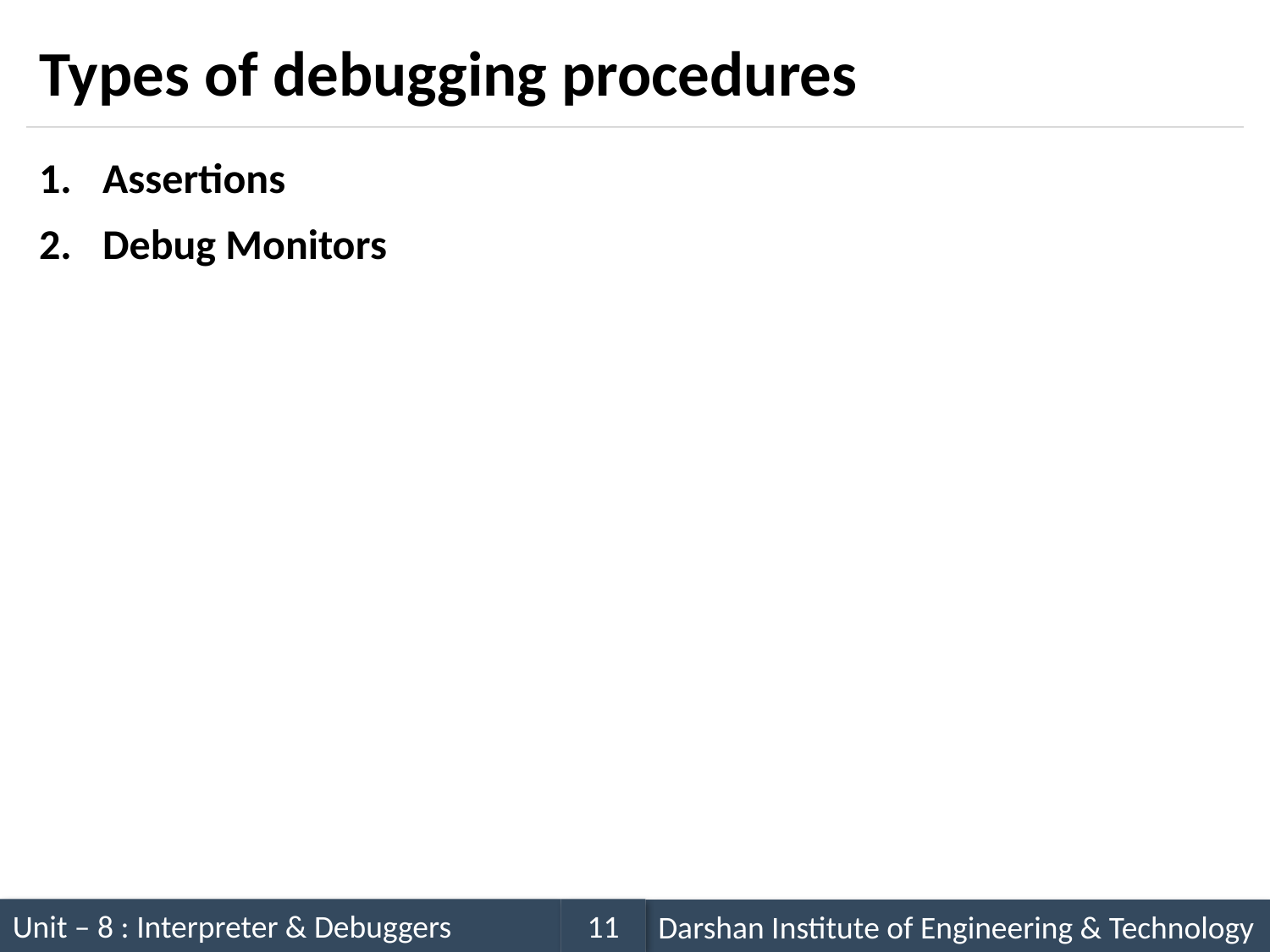

# Types of debugging procedures
Assertions
Debug Monitors